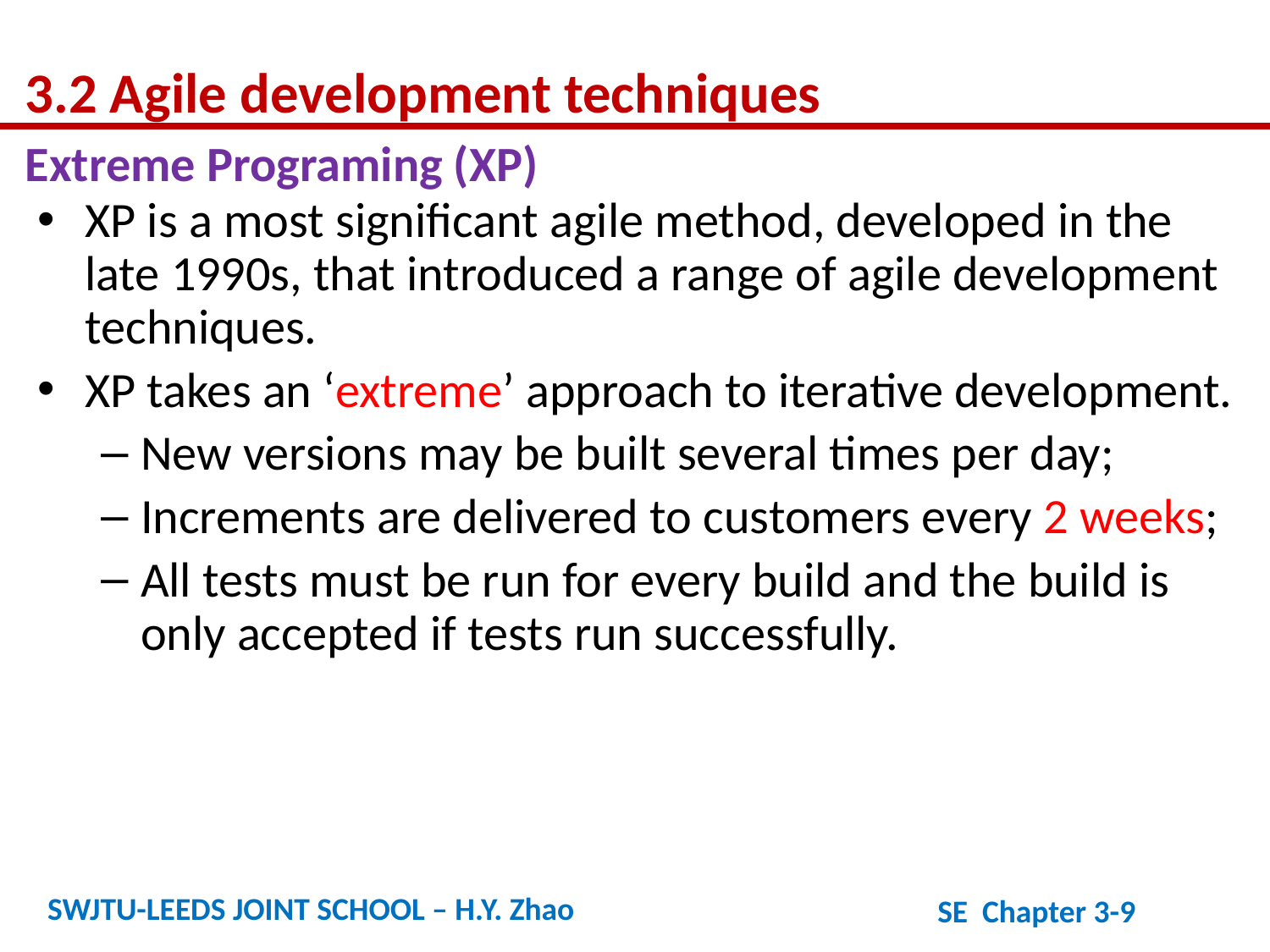

3.2 Agile development techniques
Extreme Programing (XP)
XP is a most significant agile method, developed in the late 1990s, that introduced a range of agile development techniques.
XP takes an ‘extreme’ approach to iterative development.
New versions may be built several times per day;
Increments are delivered to customers every 2 weeks;
All tests must be run for every build and the build is only accepted if tests run successfully.

SWJTU-LEEDS JOINT SCHOOL – H.Y. Zhao
SE  Chapter 3-9